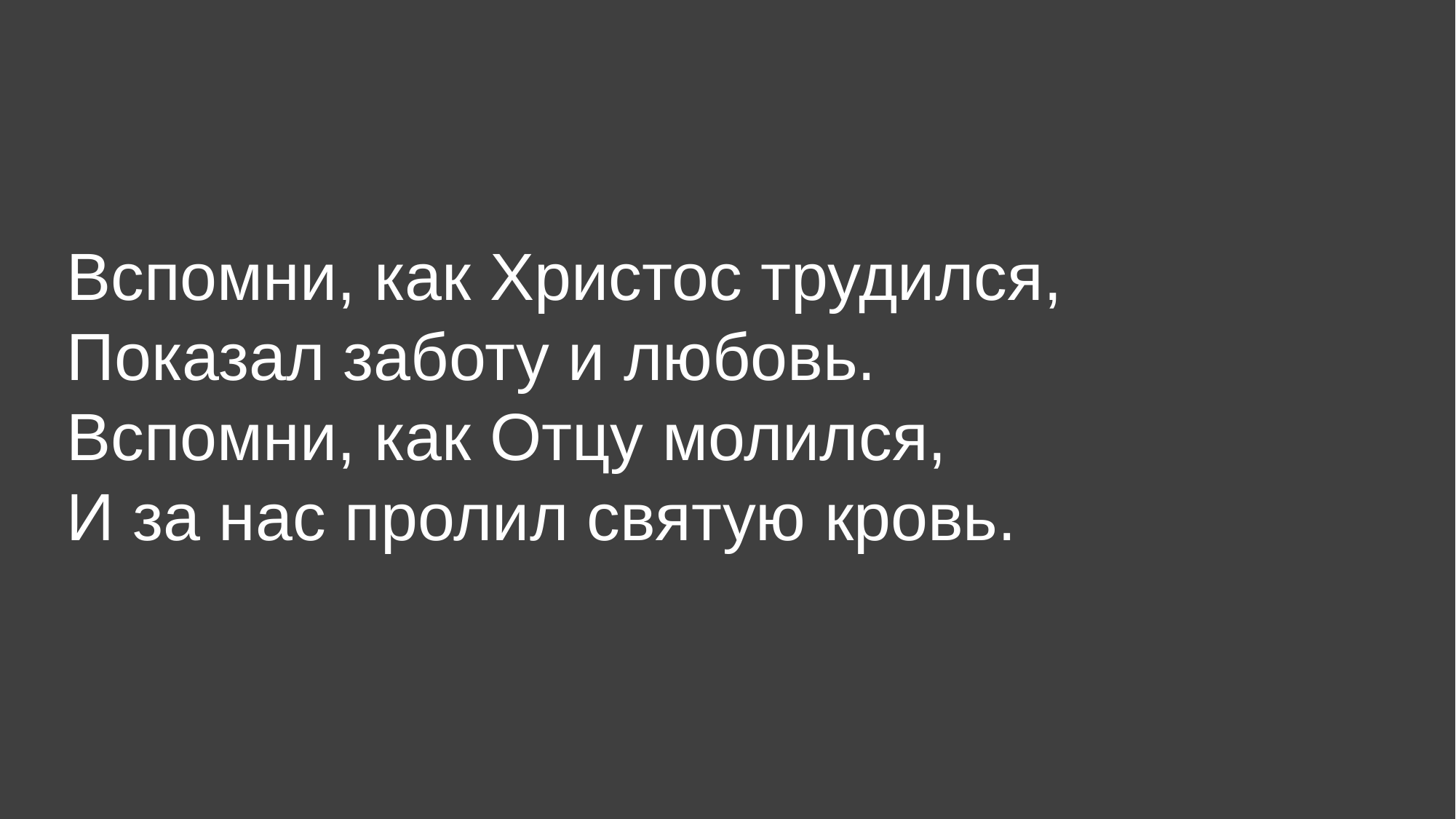

Вспомни, как Христос трудился,
Показал заботу и любовь.
Вспомни, как Отцу молился,
И за нас пролил святую кровь.